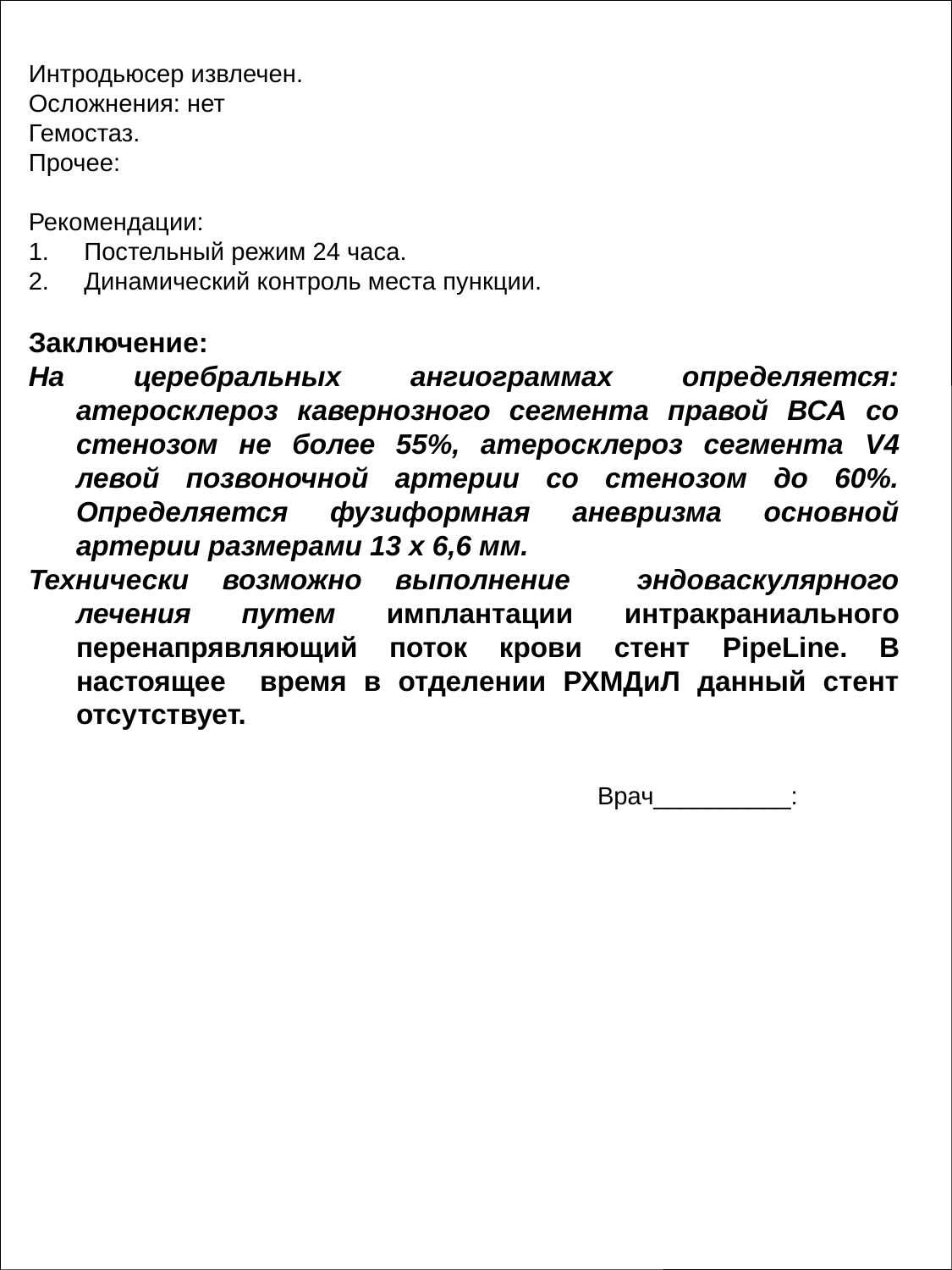

Интродьюсер извлечен.
Осложнения: нет
Гемостаз.
Прочее:

Рекомендации:
1.     Постельный режим 24 часа.
2.     Динамический контроль места пункции.

Заключение:
На церебральных ангиограммах определяется: атеросклероз кавернозного сегмента правой ВСА со стенозом не более 55%, атеросклероз сегмента V4 левой позвоночной артерии со стенозом до 60%. Определяется фузиформная аневризма основной артерии размерами 13 х 6,6 мм.
Технически возможно выполнение  эндоваскулярного лечения путем имплантации интракраниального перенапрявляющий поток крови стент PipeLine. В настоящее  время в отделении РХМДиЛ данный стент отсутствует.

Врач__________: